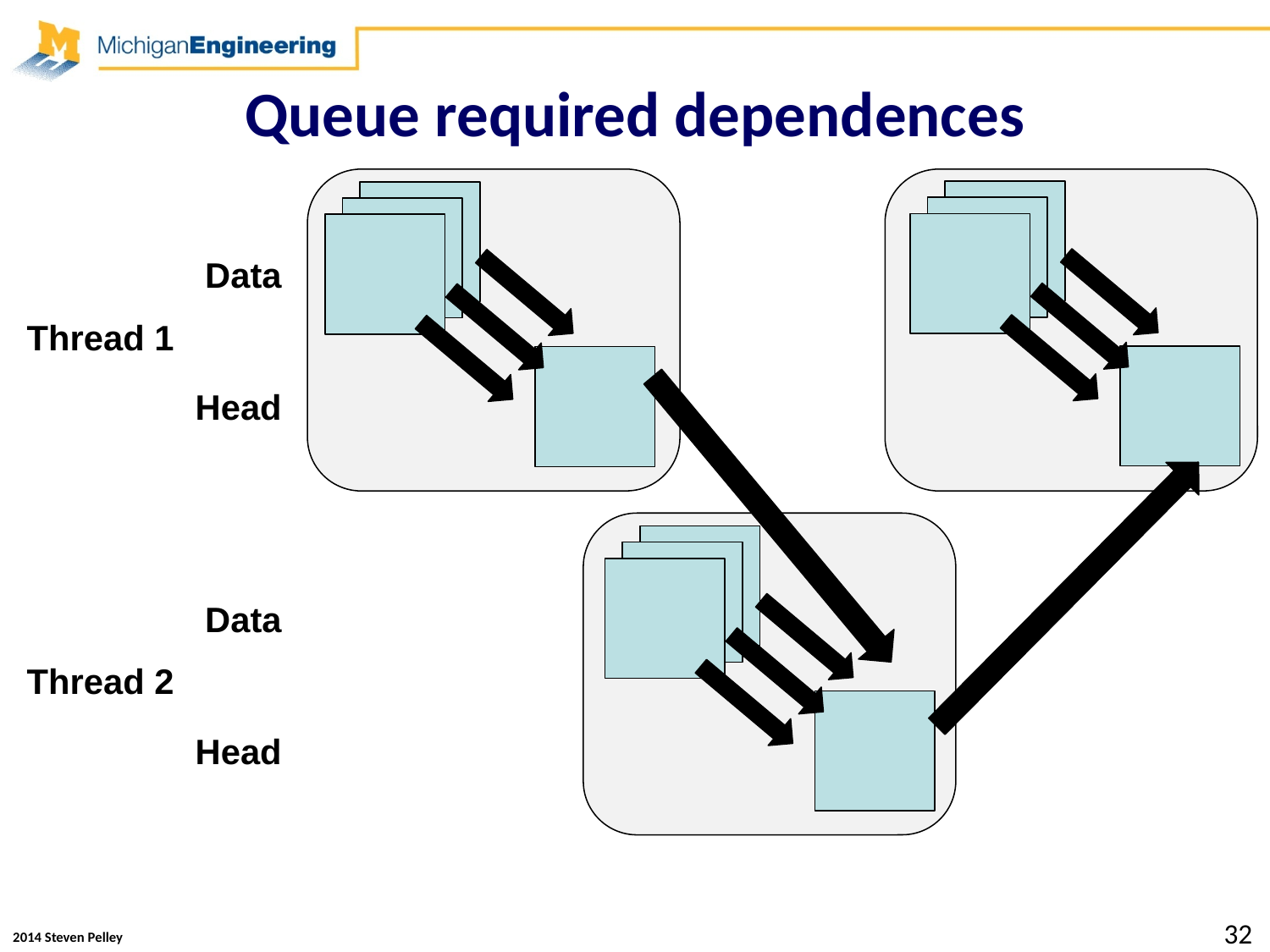

# Queue required dependences

Data

Thread 1

Head

Data
Head

Thread 2

32